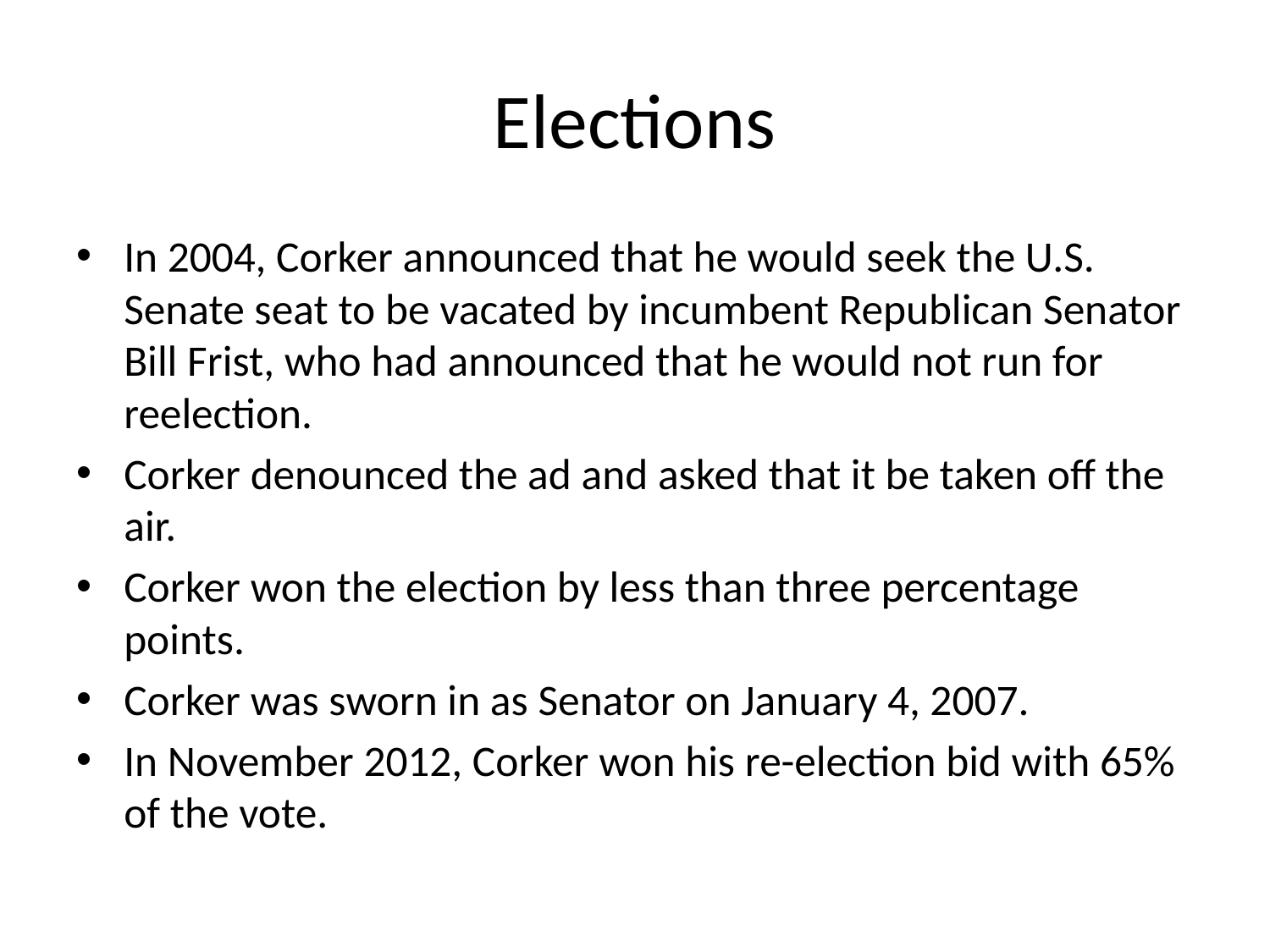

# Elections
In 2004, Corker announced that he would seek the U.S. Senate seat to be vacated by incumbent Republican Senator Bill Frist, who had announced that he would not run for reelection.
Corker denounced the ad and asked that it be taken off the air.
Corker won the election by less than three percentage points.
Corker was sworn in as Senator on January 4, 2007.
In November 2012, Corker won his re-election bid with 65% of the vote.